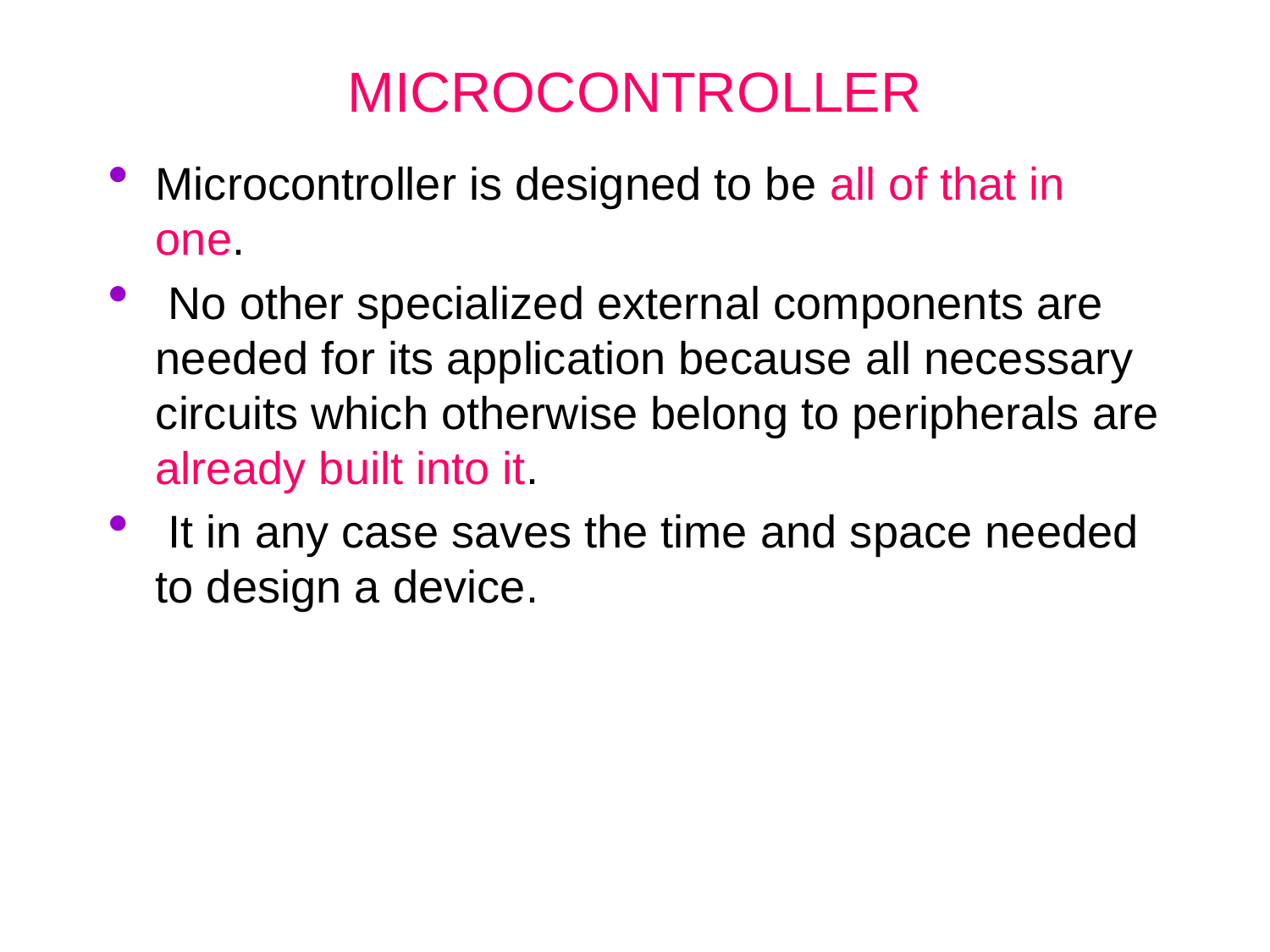

# MICROCONTROLLER
Microcontroller is designed to be all of that in one.
 No other specialized external components are needed for its application because all necessary circuits which otherwise belong to peripherals are already built into it.
 It in any case saves the time and space needed to design a device.

27